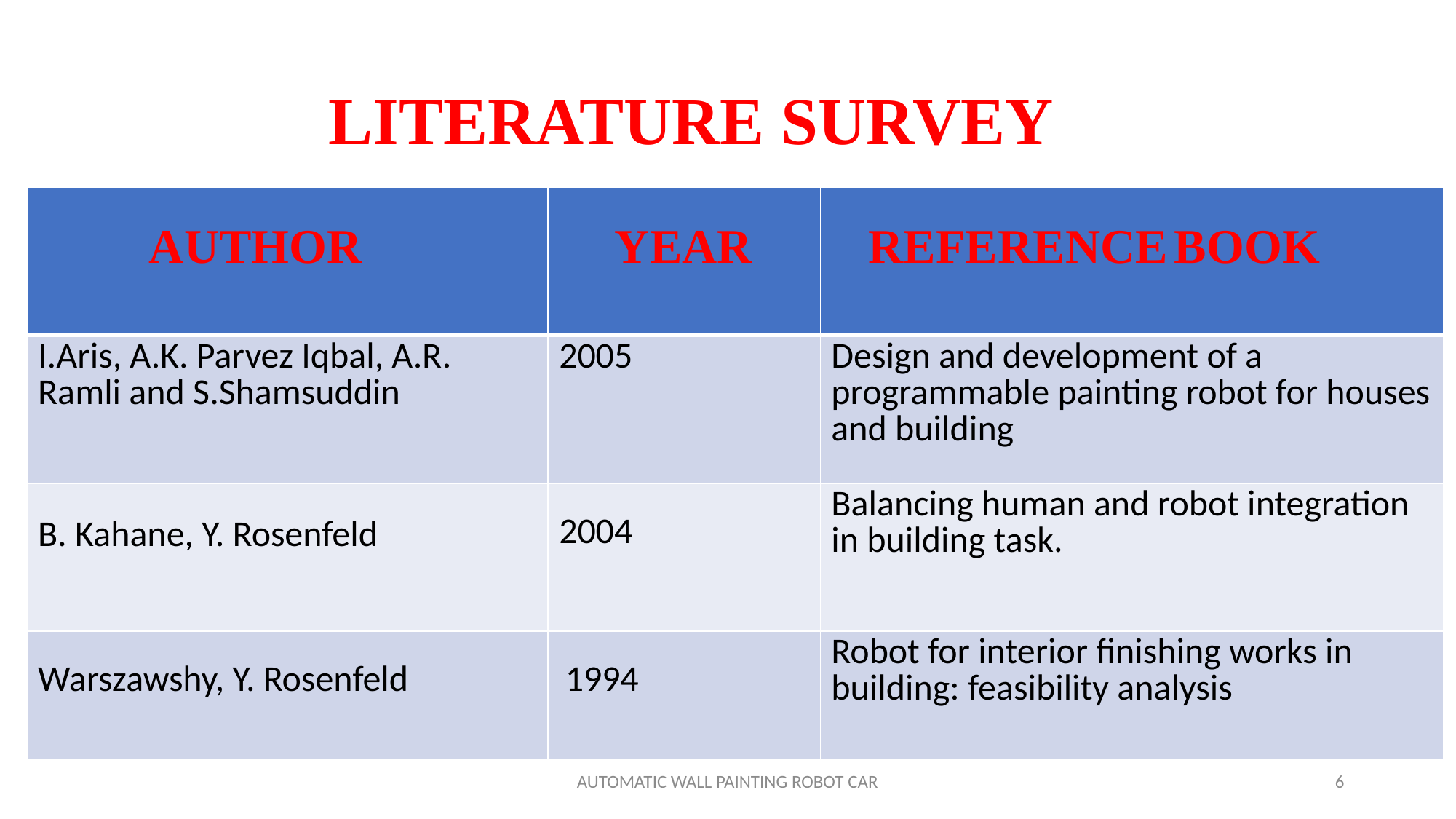

# LITERATURE SURVEY
| AUTHOR | YEAR | REFERENCE BOOK |
| --- | --- | --- |
| I.Aris, A.K. Parvez Iqbal, A.R. Ramli and S.Shamsuddin | 2005 | Design and development of a programmable painting robot for houses and building |
| B. Kahane, Y. Rosenfeld | 2004 | Balancing human and robot integration in building task. |
| Warszawshy, Y. Rosenfeld | 1994 | Robot for interior finishing works in building: feasibility analysis |
AUTOMATIC WALL PAINTING ROBOT CAR
6